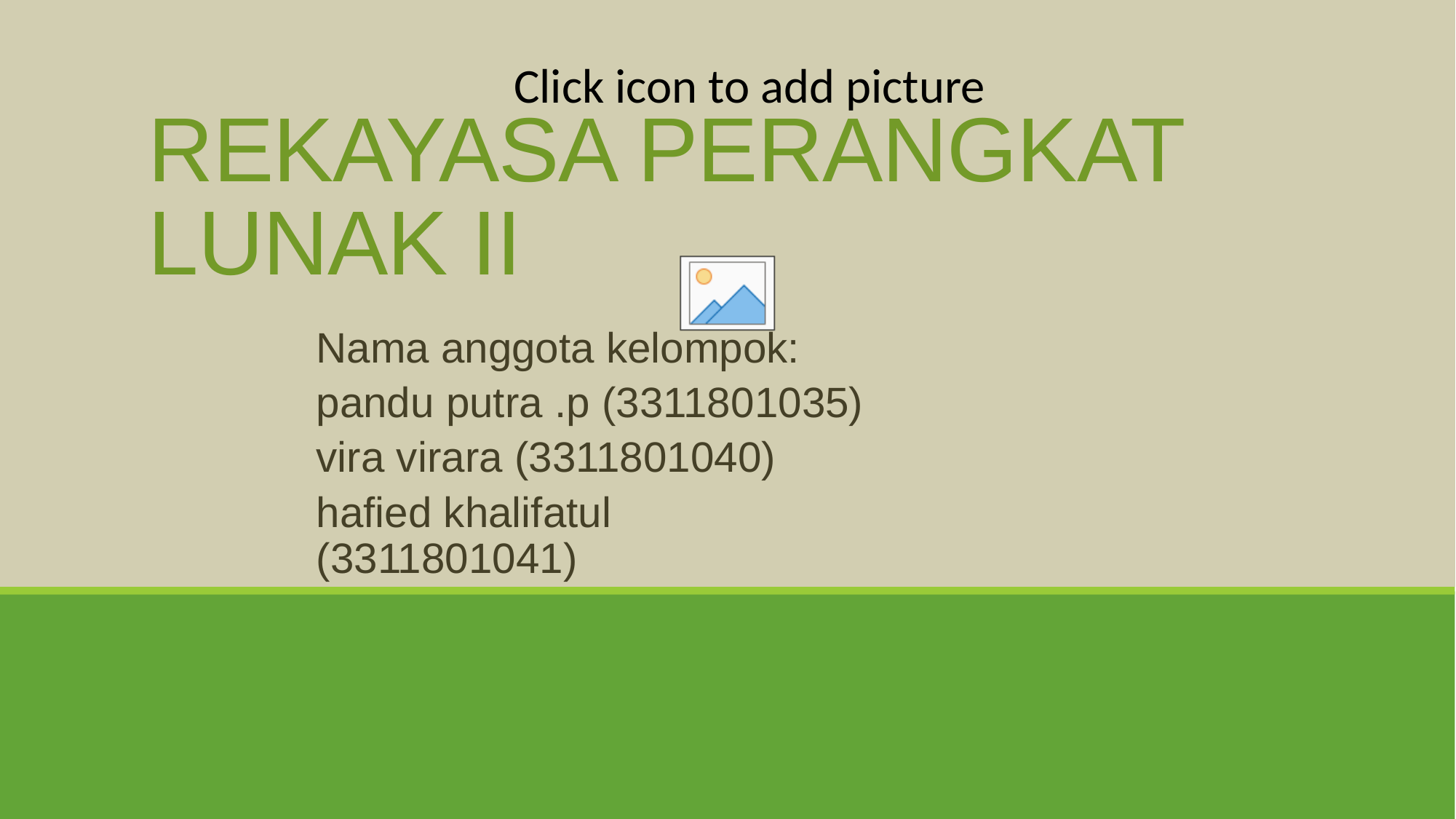

REKAYASA PERANGKAT LUNAK II
Nama anggota kelompok:
pandu putra .p (3311801035)
vira virara (3311801040)
hafied khalifatul (3311801041)